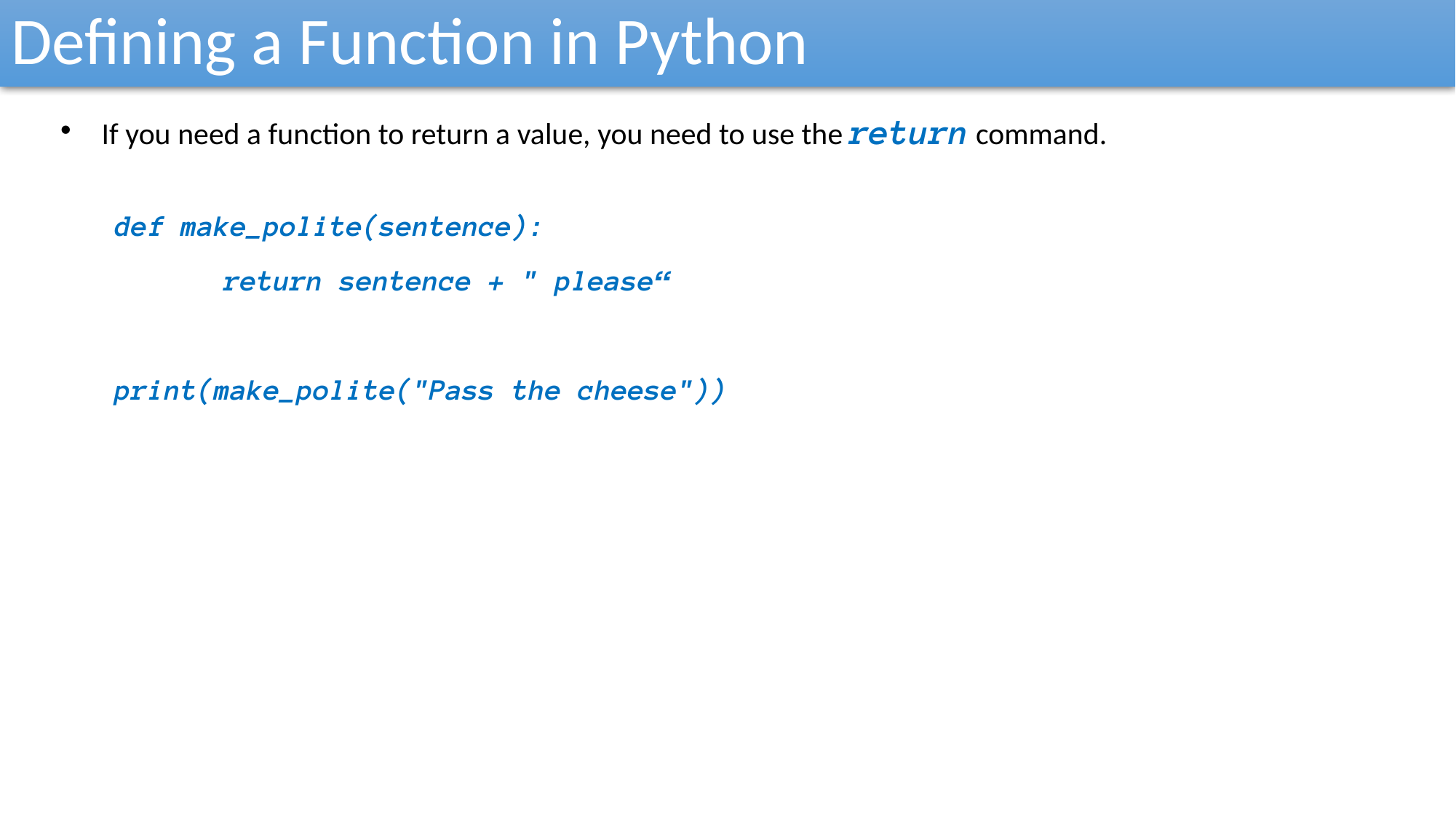

Defining a Function in Python
If you need a function to return a value, you need to use the return command.

def make_polite(sentence):
	return sentence + " please“

print(make_polite("Pass the cheese"))